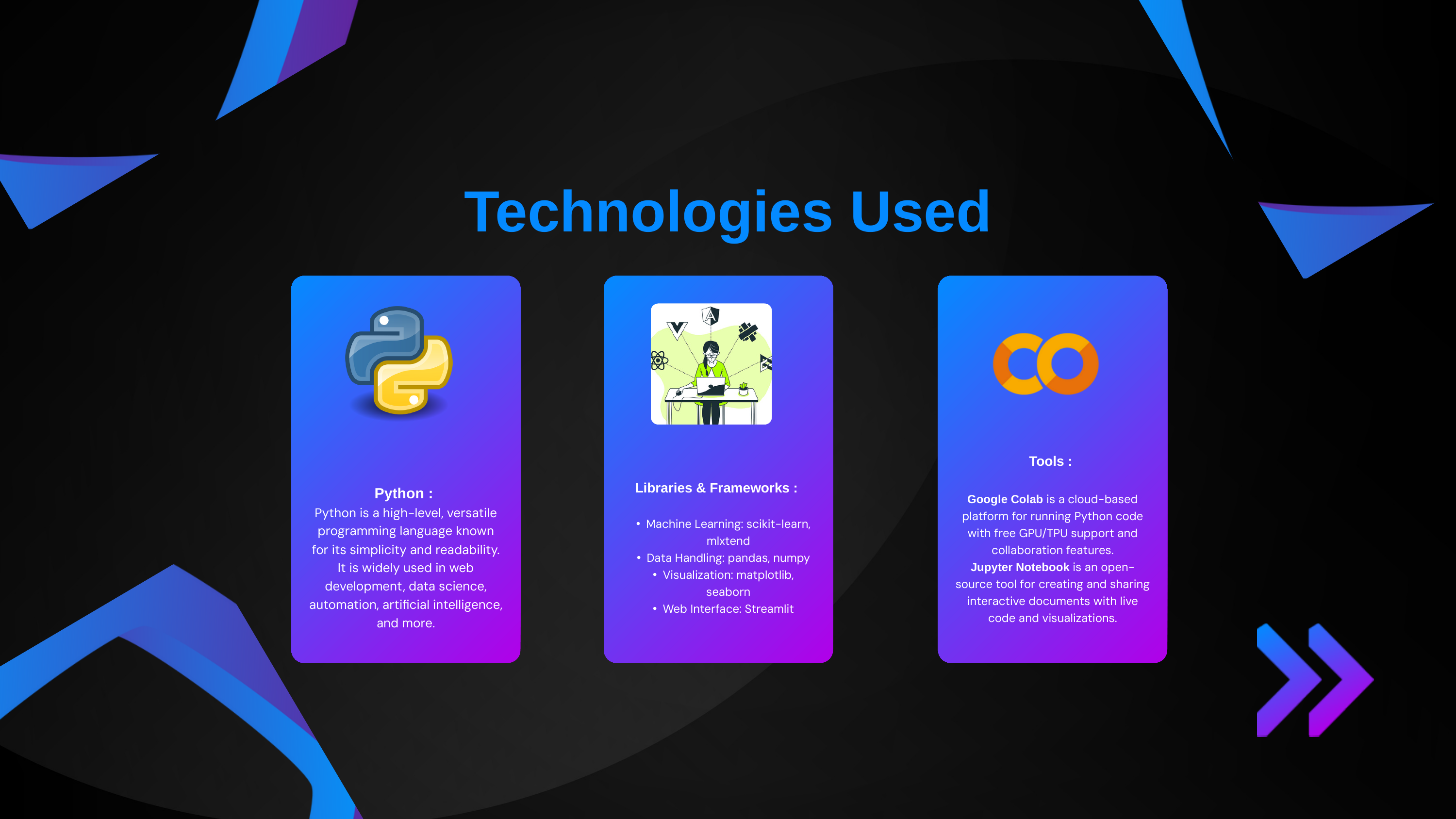

Technologies Used

Tools :

Google Colab is a cloud-based platform for running Python code with free GPU/TPU support and collaboration features.
Jupyter Notebook is an open-source tool for creating and sharing interactive documents with live code and visualizations.
Libraries & Frameworks :

Machine Learning: scikit-learn, mlxtend
Data Handling: pandas, numpy
Visualization: matplotlib, seaborn
Web Interface: Streamlit

Python :
Python is a high-level, versatile programming language known for its simplicity and readability. It is widely used in web development, data science, automation, artificial intelligence, and more.